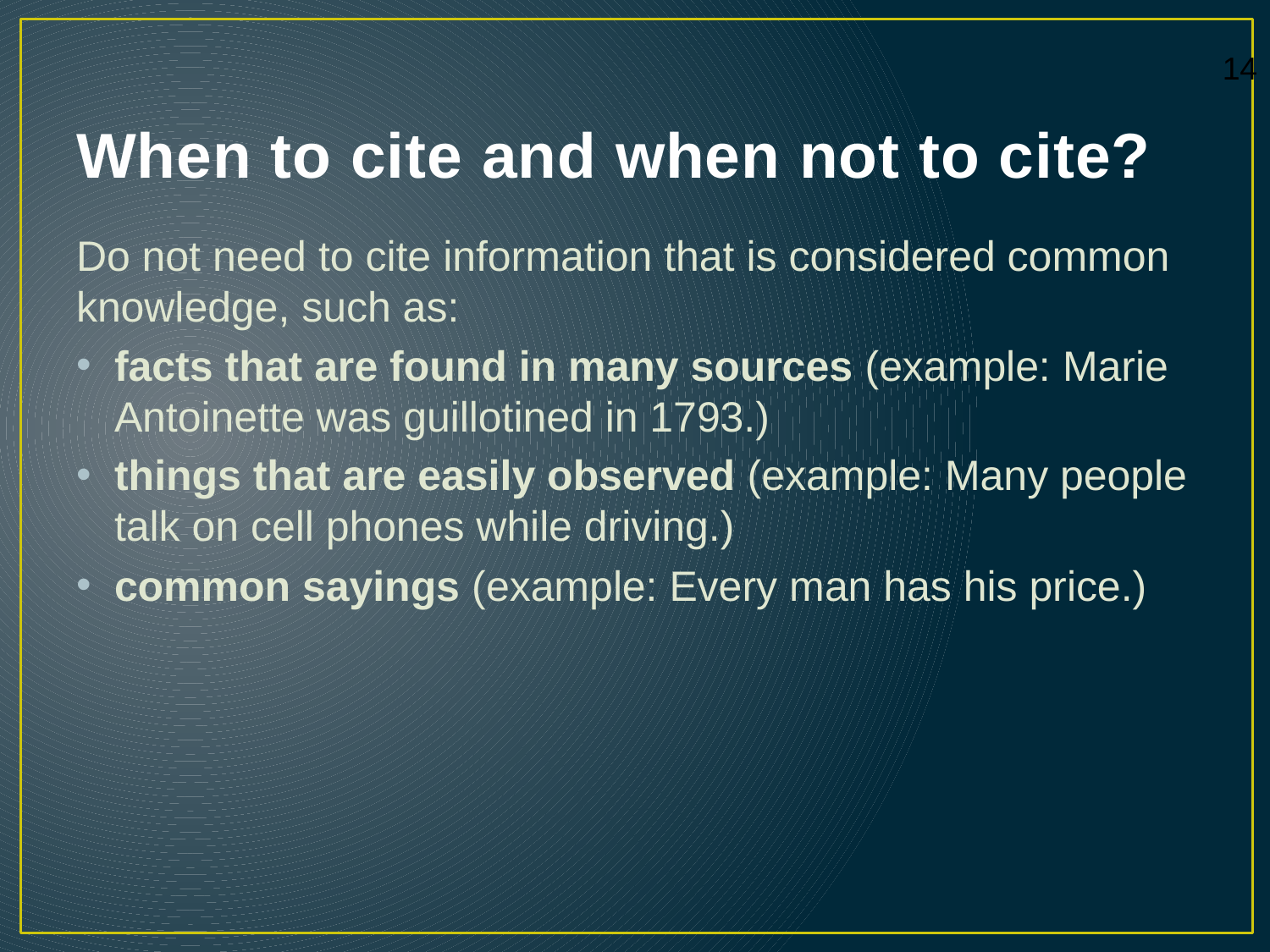

# When to cite and when not to cite?
Do not need to cite information that is considered common knowledge, such as:
facts that are found in many sources (example: Marie Antoinette was guillotined in 1793.)
things that are easily observed (example: Many people talk on cell phones while driving.)
common sayings (example: Every man has his price.)